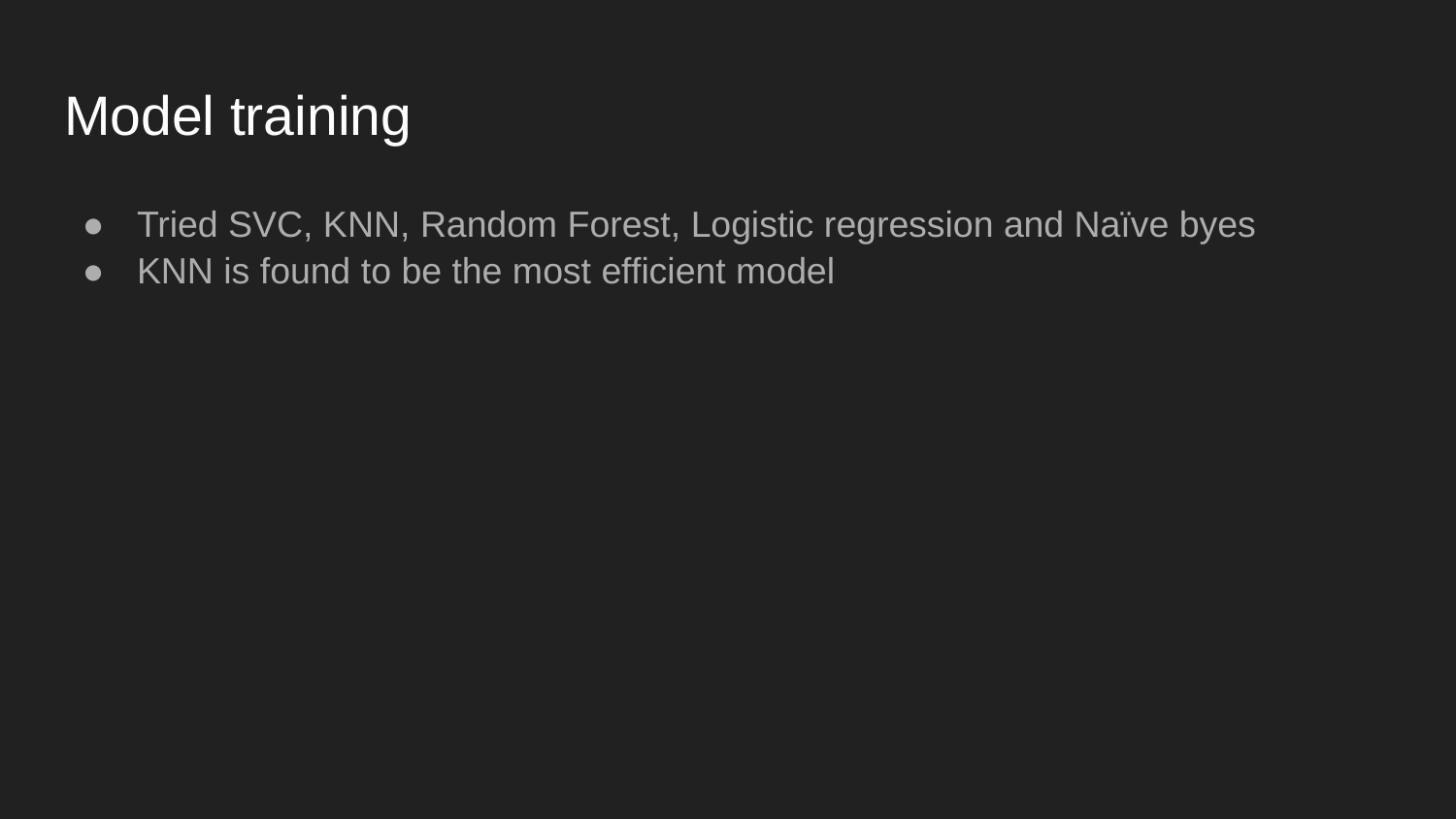

# Model training
Tried SVC, KNN, Random Forest, Logistic regression and Naïve byes
KNN is found to be the most efficient model